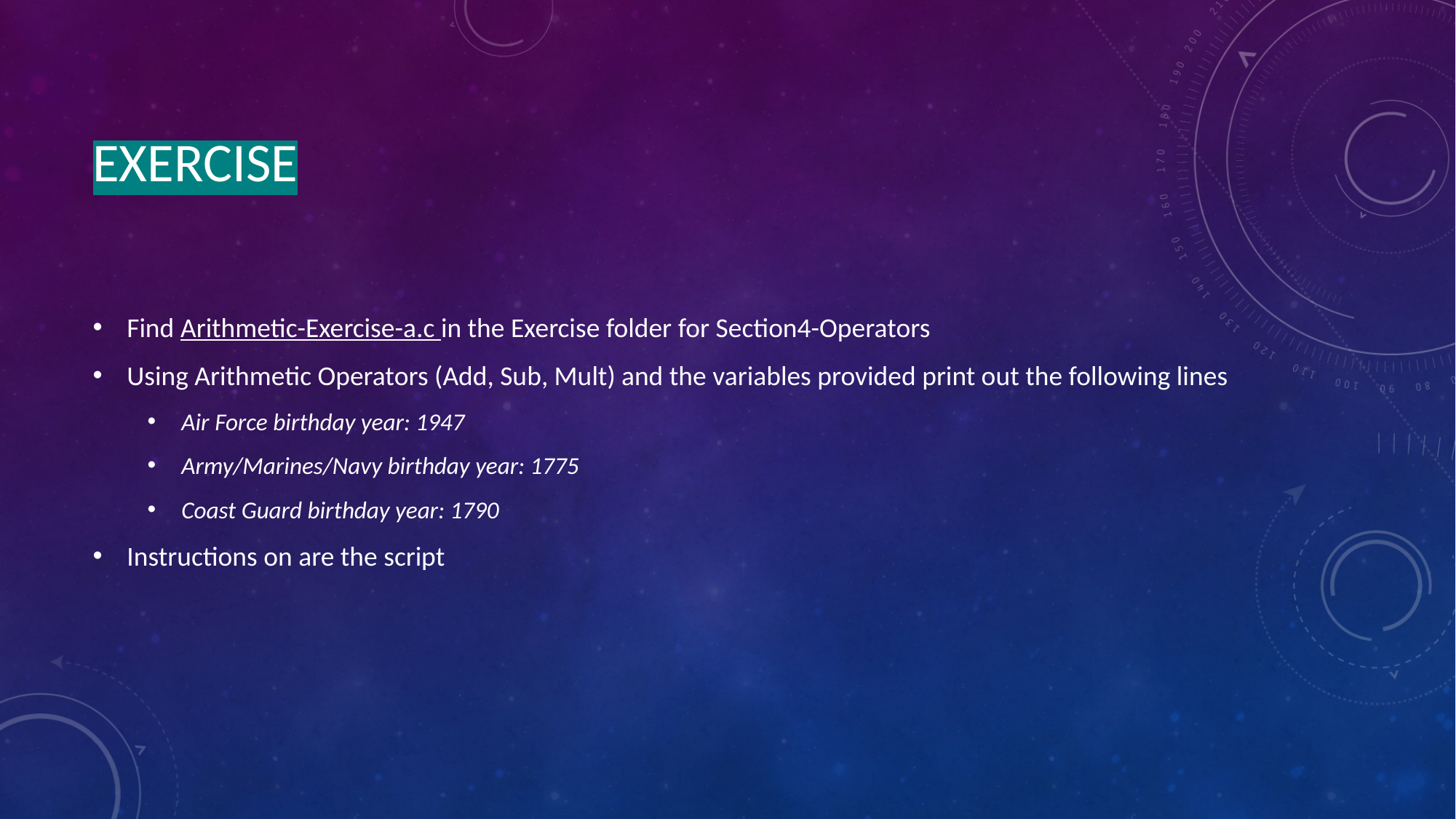

# Exercise
Find Arithmetic-Exercise-a.c in the Exercise folder for Section4-Operators
Using Arithmetic Operators (Add, Sub, Mult) and the variables provided print out the following lines
Air Force birthday year: 1947
Army/Marines/Navy birthday year: 1775
Coast Guard birthday year: 1790
Instructions on are the script